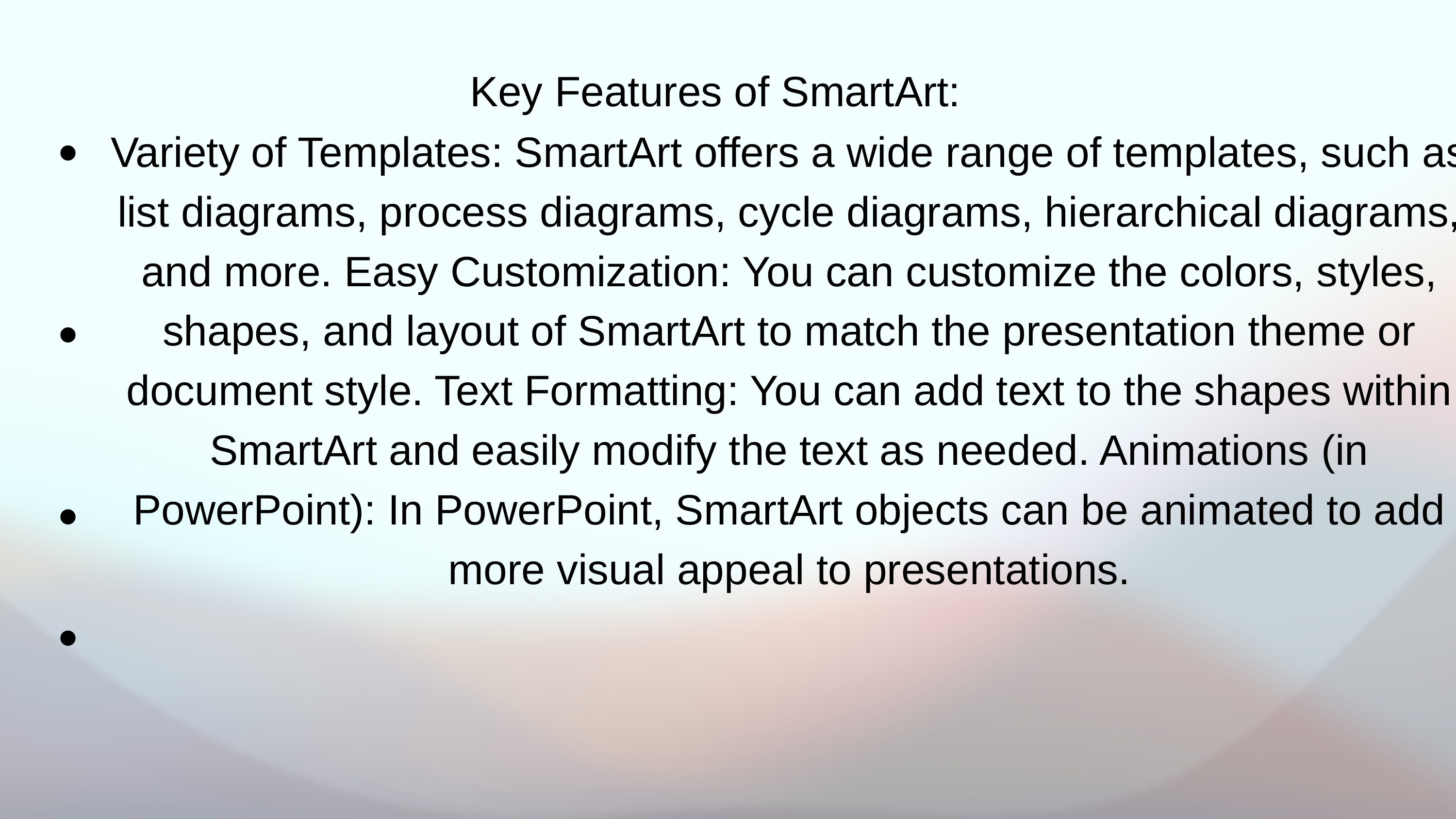

Key Features of SmartArt:
Variety of Templates: SmartArt offers a wide range of templates, such as list diagrams, process diagrams, cycle diagrams, hierarchical diagrams, and more. Easy Customization: You can customize the colors, styles, shapes, and layout of SmartArt to match the presentation theme or document style. Text Formatting: You can add text to the shapes within SmartArt and easily modify the text as needed. Animations (in PowerPoint): In PowerPoint, SmartArt objects can be animated to add more visual appeal to presentations.